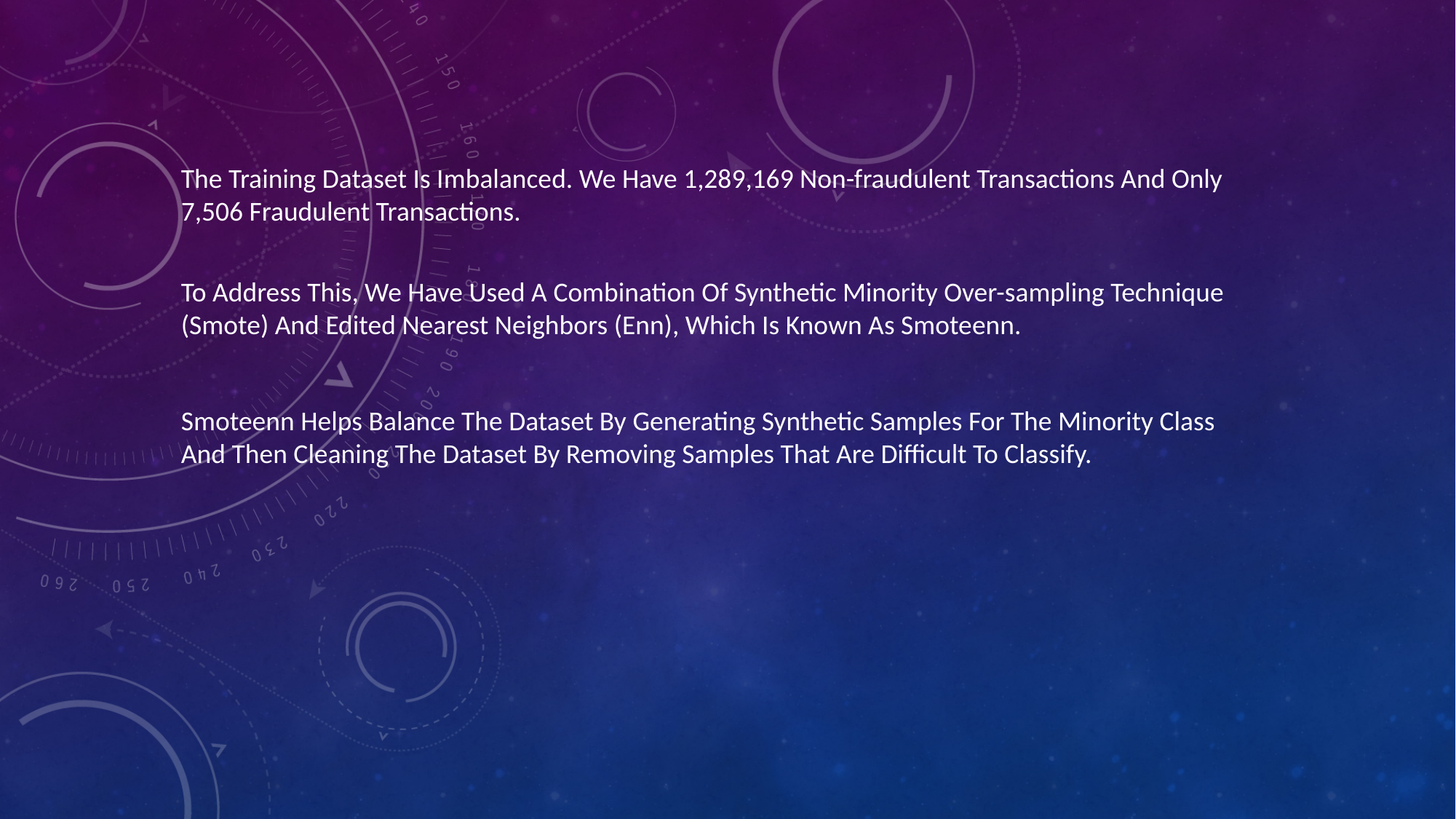

The Training Dataset Is Imbalanced. We Have 1,289,169 Non-fraudulent Transactions And Only 7,506 Fraudulent Transactions.
To Address This, We Have Used A Combination Of Synthetic Minority Over-sampling Technique (Smote) And Edited Nearest Neighbors (Enn), Which Is Known As Smoteenn.

Smoteenn Helps Balance The Dataset By Generating Synthetic Samples For The Minority Class And Then Cleaning The Dataset By Removing Samples That Are Difficult To Classify.